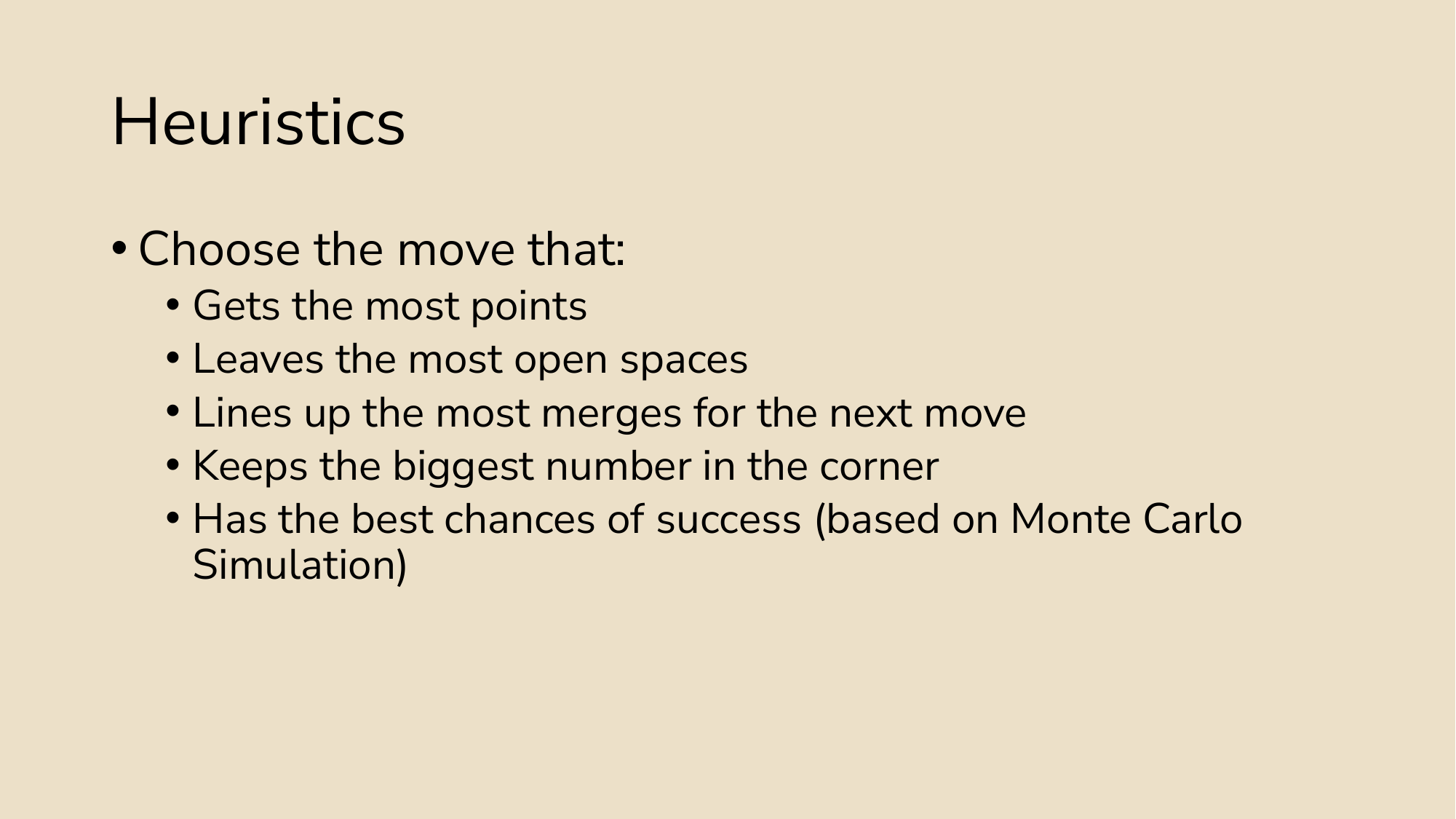

# Heuristics
Choose the move that:
Gets the most points
Leaves the most open spaces
Lines up the most merges for the next move
Keeps the biggest number in the corner
Has the best chances of success (based on Monte Carlo Simulation)